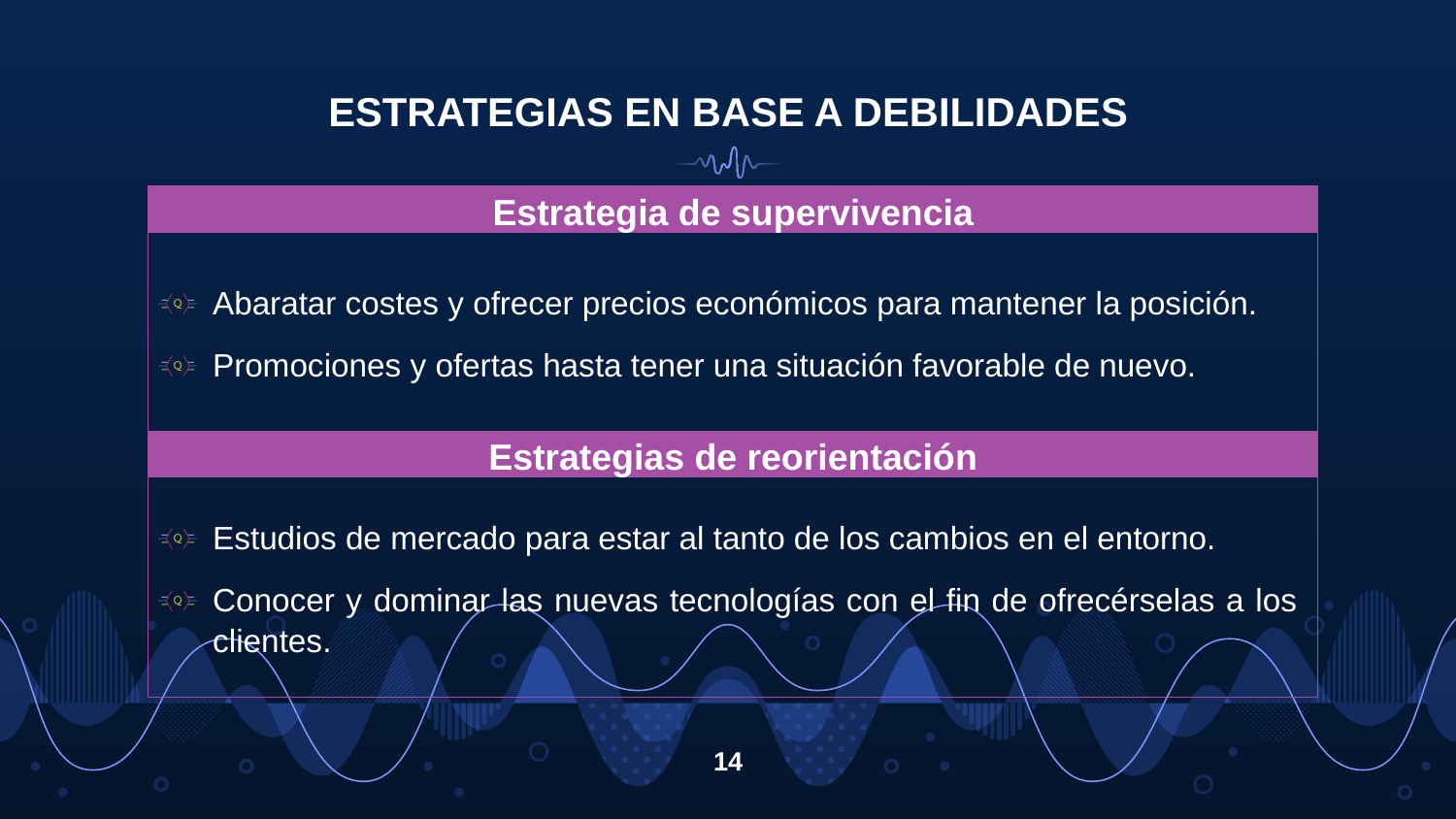

# ESTRATEGIAS EN BASE A DEBILIDADES
| Estrategia de supervivencia |
| --- |
| Abaratar costes y ofrecer precios económicos para mantener la posición. Promociones y ofertas hasta tener una situación favorable de nuevo. |
| Estrategias de reorientación |
| Estudios de mercado para estar al tanto de los cambios en el entorno. Conocer y dominar las nuevas tecnologías con el fin de ofrecérselas a los clientes. |
14